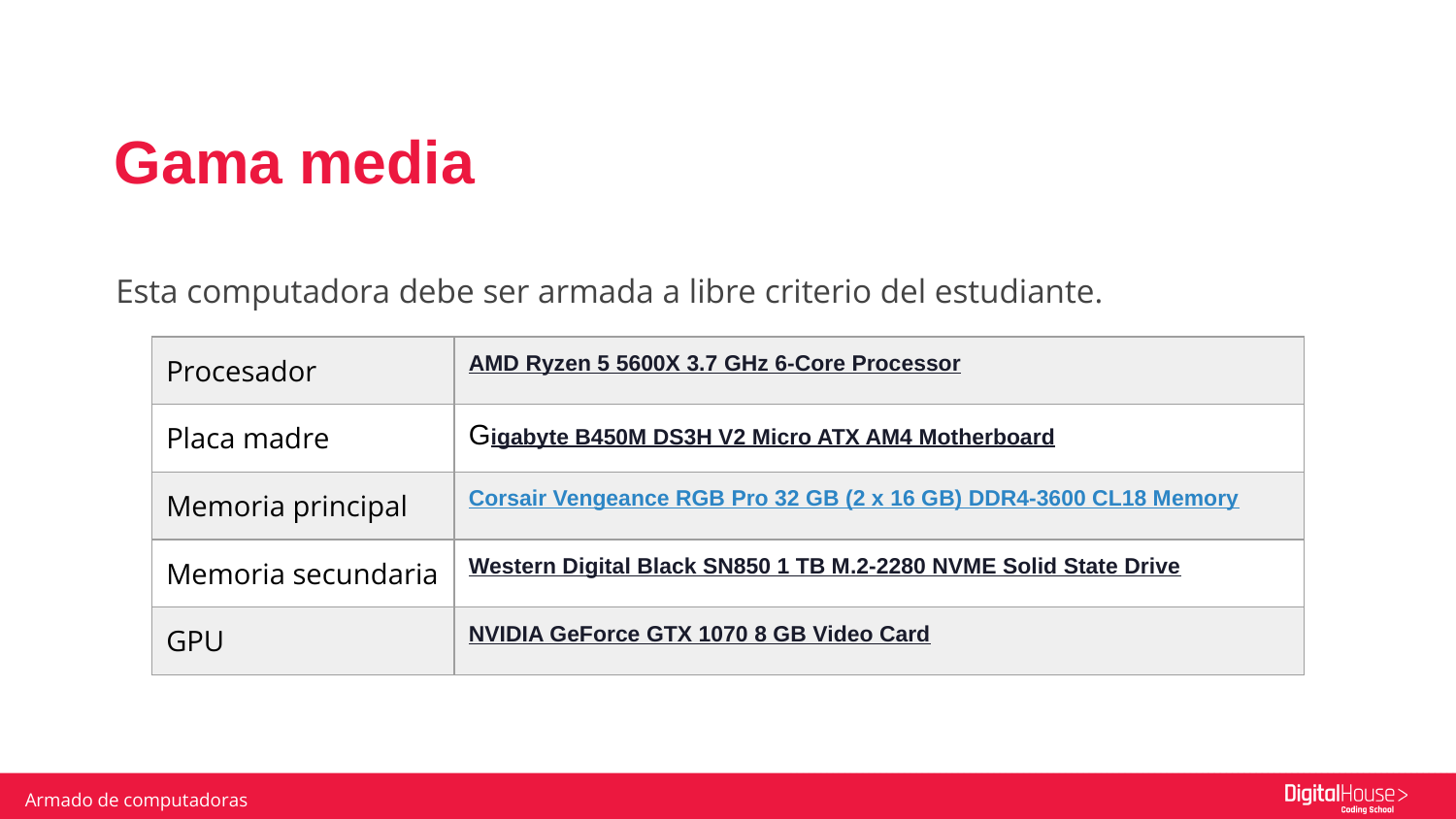

Gama media
Esta computadora debe ser armada a libre criterio del estudiante.

| Procesador | AMD Ryzen 5 5600X 3.7 GHz 6-Core Processor |
| --- | --- |
| Placa madre | Gigabyte B450M DS3H V2 Micro ATX AM4 Motherboard |
| Memoria principal | Corsair Vengeance RGB Pro 32 GB (2 x 16 GB) DDR4-3600 CL18 Memory |
| Memoria secundaria | Western Digital Black SN850 1 TB M.2-2280 NVME Solid State Drive |
| GPU | NVIDIA GeForce GTX 1070 8 GB Video Card |